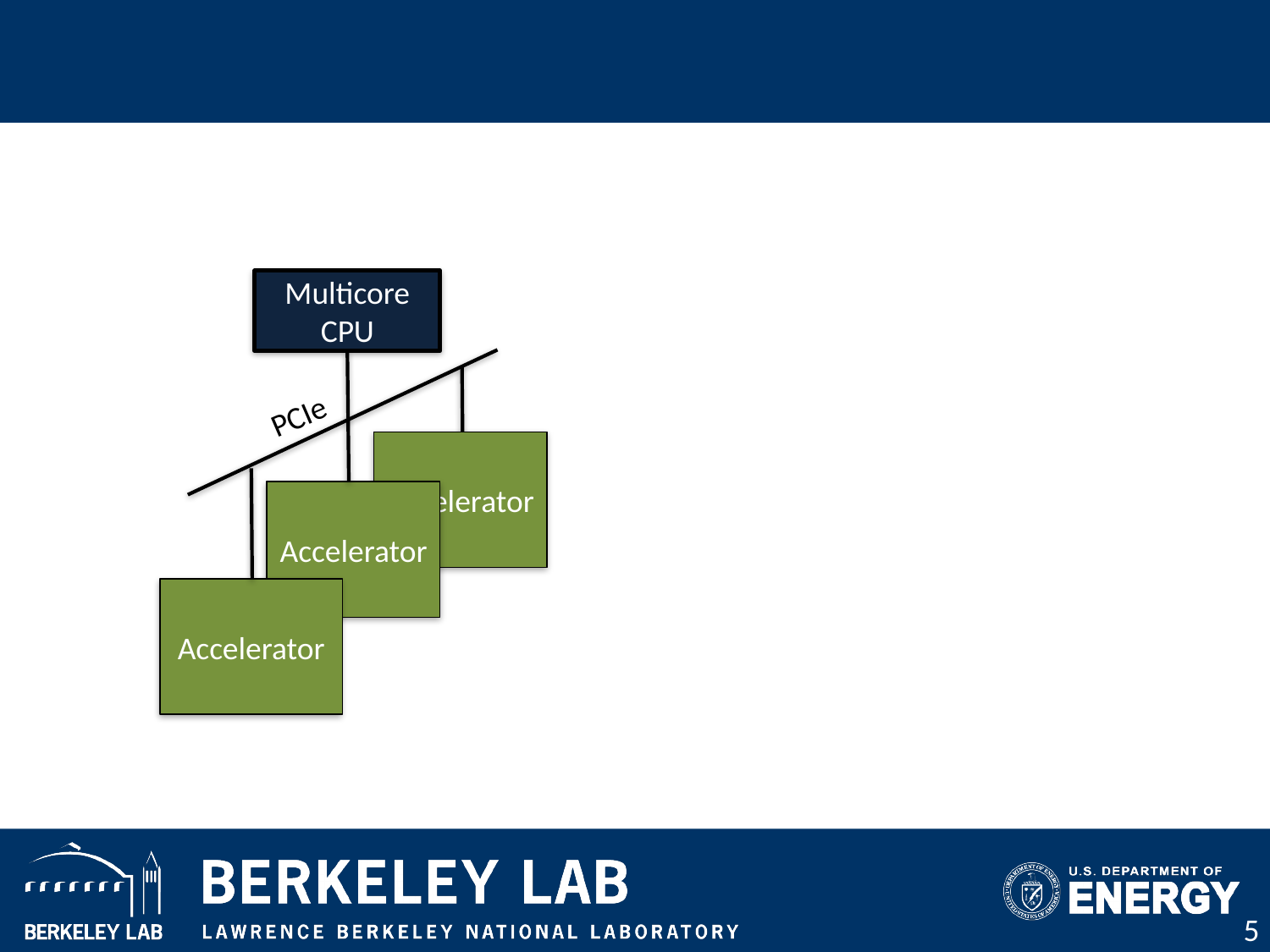

#
Multicore
CPU
PCIe
Accelerator
Accelerator
Accelerator